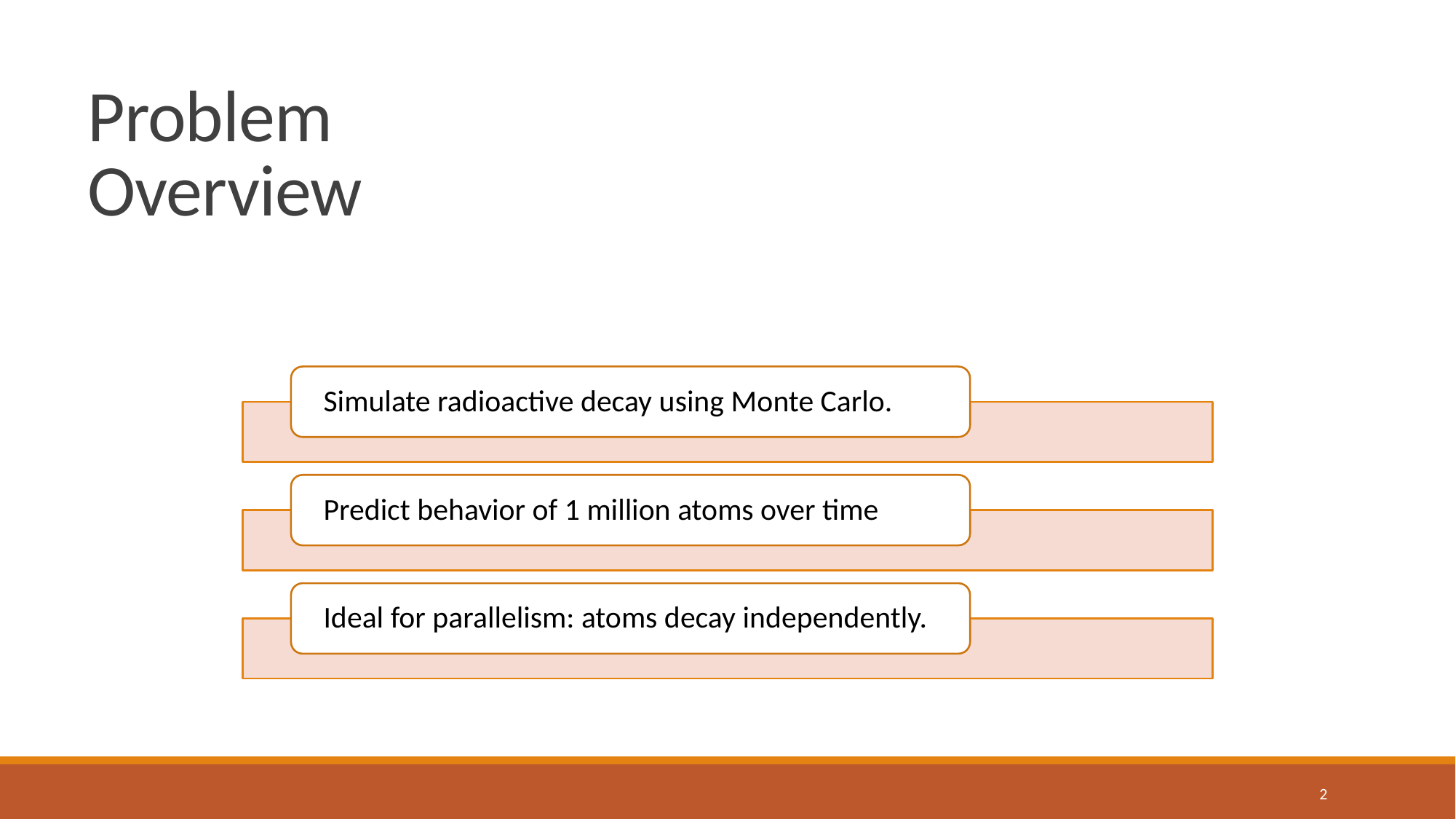

# Problem Overview
Simulate radioactive decay using Monte Carlo.
Predict behavior of 1 million atoms over time
Ideal for parallelism: atoms decay independently.

2